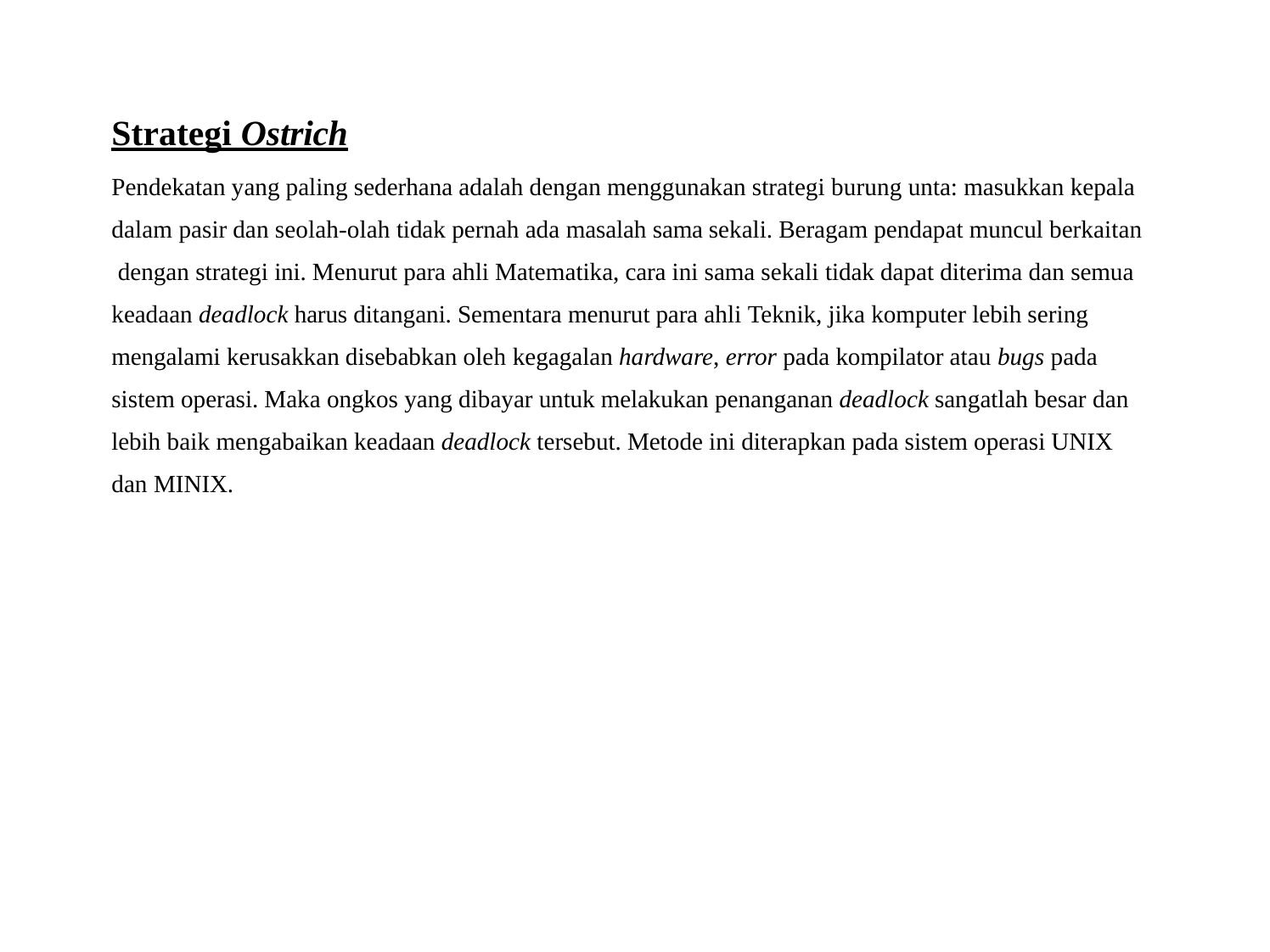

# Strategi Ostrich
Pendekatan yang paling sederhana adalah dengan menggunakan strategi burung unta: masukkan kepala  dalam pasir dan seolah-olah tidak pernah ada masalah sama sekali. Beragam pendapat muncul berkaitan  dengan strategi ini. Menurut para ahli Matematika, cara ini sama sekali tidak dapat diterima dan semua  keadaan deadlock harus ditangani. Sementara menurut para ahli Teknik, jika komputer lebih sering  mengalami kerusakkan disebabkan oleh kegagalan hardware, error pada kompilator atau bugs pada  sistem operasi. Maka ongkos yang dibayar untuk melakukan penanganan deadlock sangatlah besar dan  lebih baik mengabaikan keadaan deadlock tersebut. Metode ini diterapkan pada sistem operasi UNIX  dan MINIX.